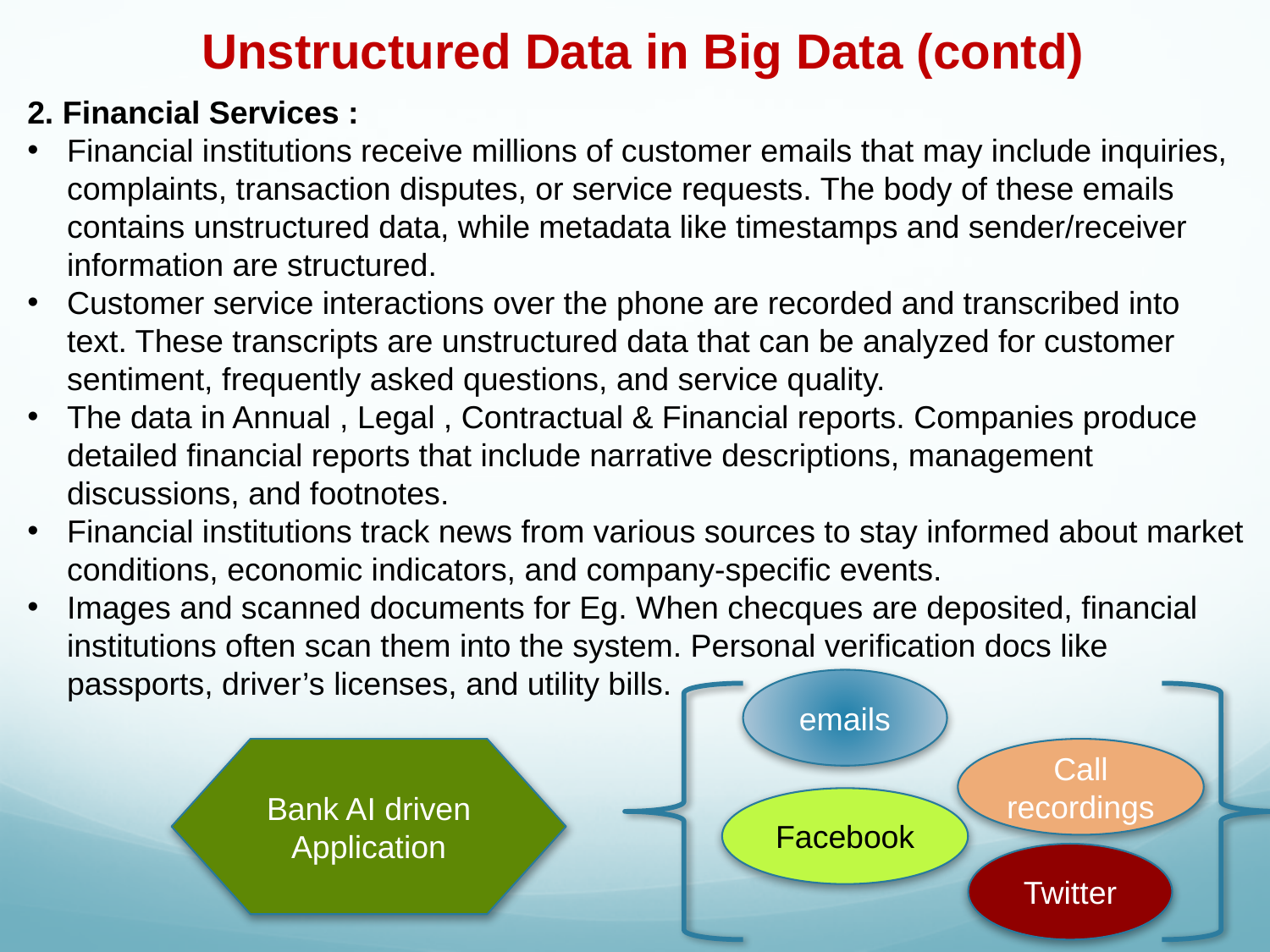

Unstructured Data in Big Data (contd)
2. Financial Services :
Financial institutions receive millions of customer emails that may include inquiries, complaints, transaction disputes, or service requests. The body of these emails contains unstructured data, while metadata like timestamps and sender/receiver information are structured.
Customer service interactions over the phone are recorded and transcribed into text. These transcripts are unstructured data that can be analyzed for customer sentiment, frequently asked questions, and service quality.
The data in Annual , Legal , Contractual & Financial reports. Companies produce detailed financial reports that include narrative descriptions, management discussions, and footnotes.
Financial institutions track news from various sources to stay informed about market conditions, economic indicators, and company-specific events.
Images and scanned documents for Eg. When checques are deposited, financial institutions often scan them into the system. Personal verification docs like passports, driver’s licenses, and utility bills.
emails

Bank AI driven Application
Call recordings
Facebook
Twitter